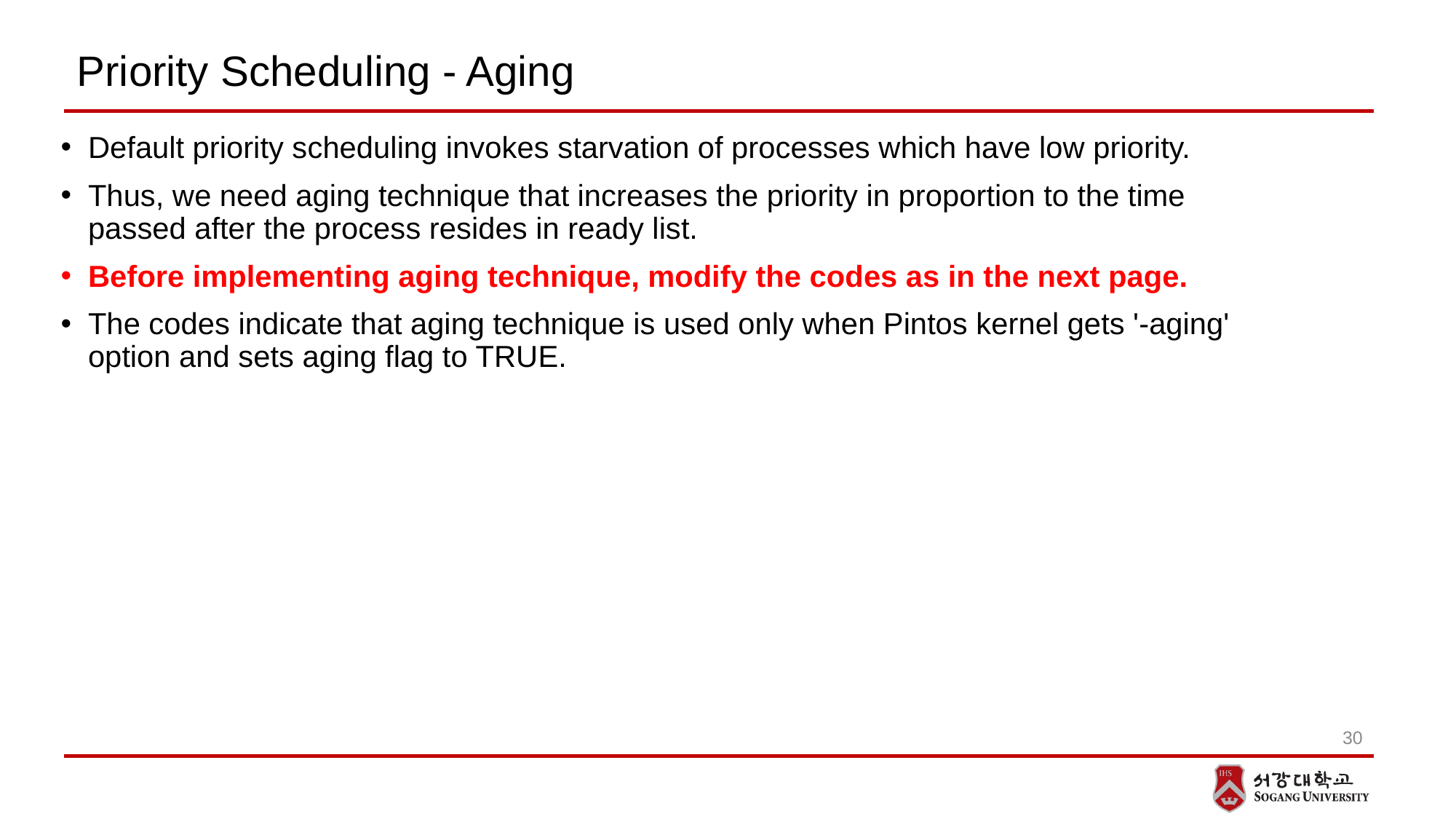

# Priority Scheduling - Aging
Default priority scheduling invokes starvation of processes which have low priority.
Thus, we need aging technique that increases the priority in proportion to the time passed after the process resides in ready list.
Before implementing aging technique, modify the codes as in the next page.
The codes indicate that aging technique is used only when Pintos kernel gets '-aging' option and sets aging flag to TRUE.
30